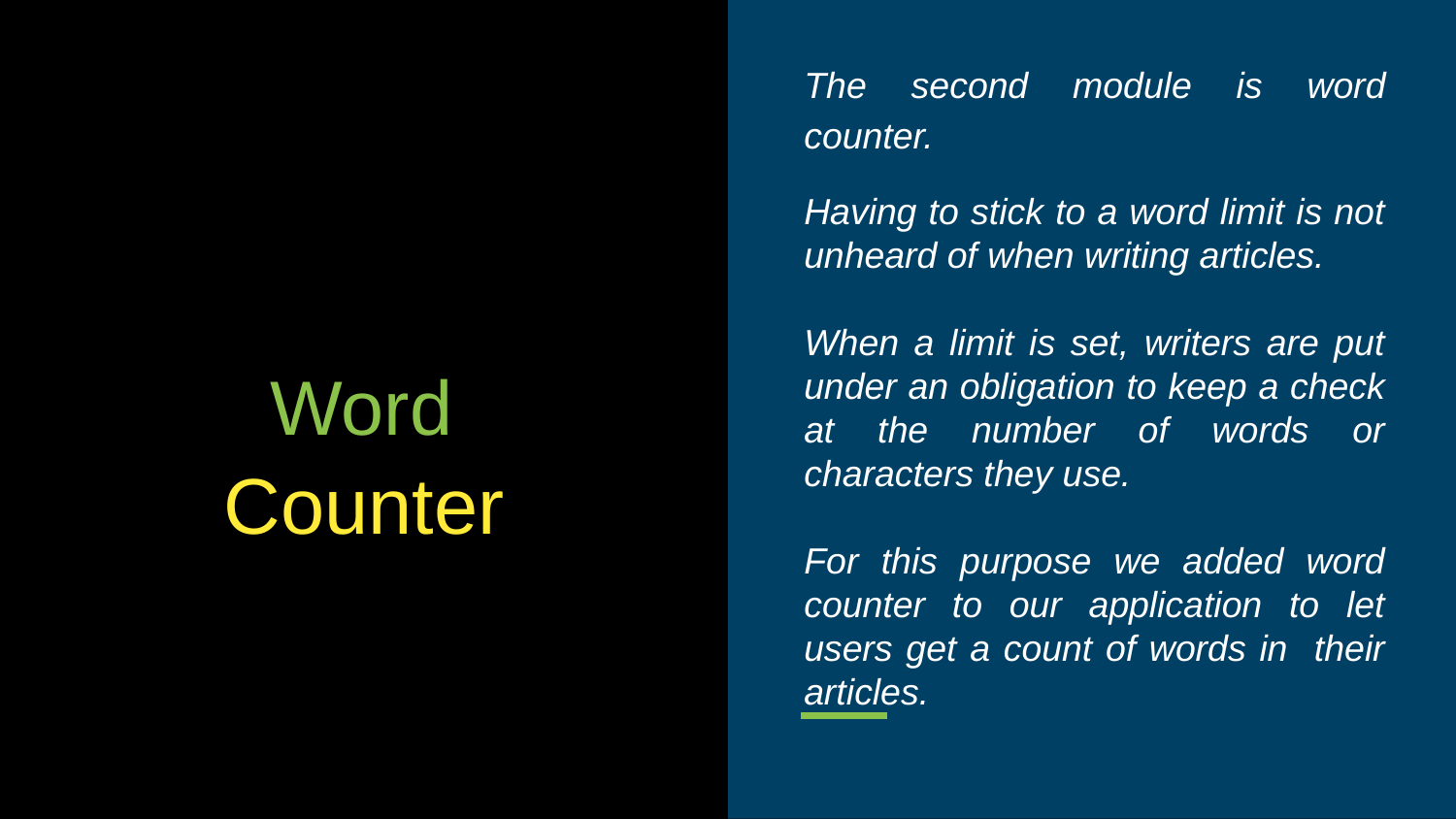

The second module is word counter.
Having to stick to a word limit is not unheard of when writing articles.

When a limit is set, writers are put under an obligation to keep a check at the number of words or characters they use.

For this purpose we added word counter to our application to let users get a count of words in  their articles.

# Word
Counter